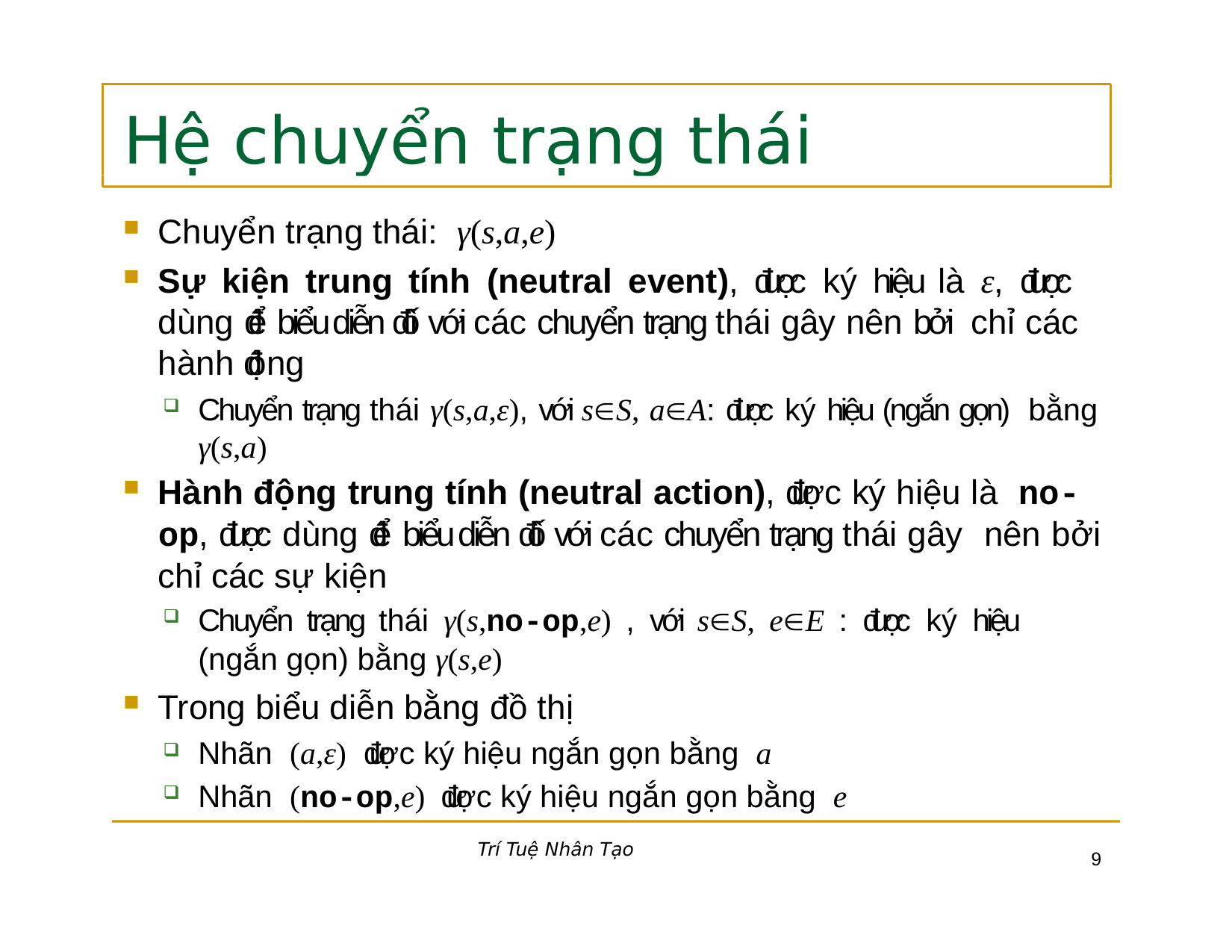

# Hệ chuyển trạng thái

Chuyển trạng thái:  γ(s,a,e)
Sự kiện trung tính (neutral event), được ký hiệu là ε, được  dùng để biểu diễn đối với các chuyển trạng thái gây nên bởi  chỉ các hành động
Chuyển trạng thái γ(s,a,ε), với s∈S, a∈A: được ký hiệu (ngắn gọn)  bằng γ(s,a)
Hành động trung tính (neutral action), được ký hiệu là  no-  op, được dùng để biểu diễn đối với các chuyển trạng thái gây  nên bởi chỉ các sự kiện
Chuyển trạng thái γ(s,no-op,e) , với s∈S, e∈E : được ký hiệu  (ngắn gọn) bằng γ(s,e)
Trong biểu diễn bằng đồ thị
Nhãn  (a,ε)  được ký hiệu ngắn gọn bằng  a
Nhãn  (no-op,e)  được ký hiệu ngắn gọn bằng  e

Trí Tuệ Nhân Tạo
9